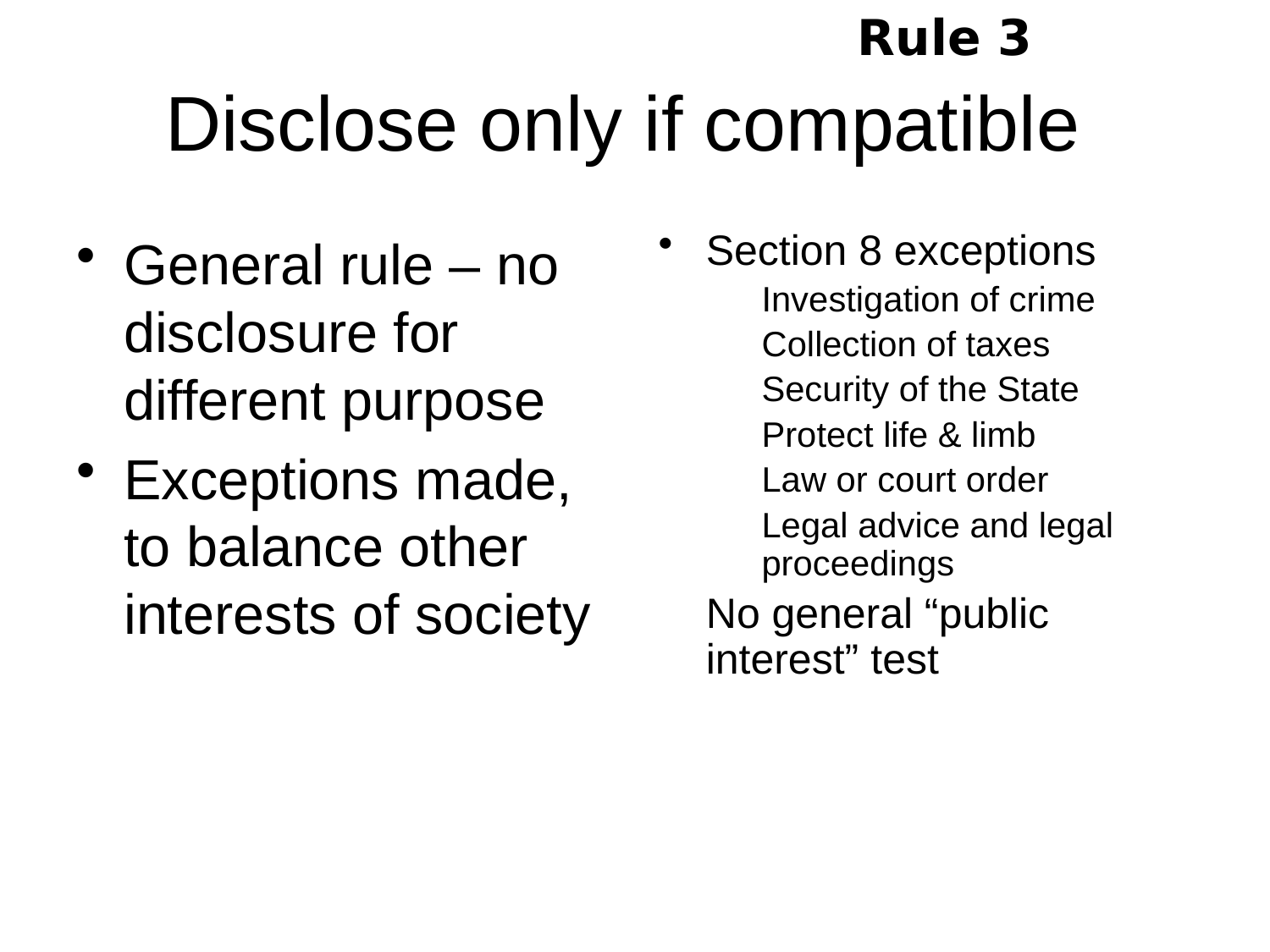

Rule 3
# Disclose only if compatible
General rule – no disclosure for different purpose
Exceptions made, to balance other interests of society
Section 8 exceptions
Investigation of crime
Collection of taxes
Security of the State
Protect life & limb
Law or court order
Legal advice and legal proceedings
No general “public interest” test